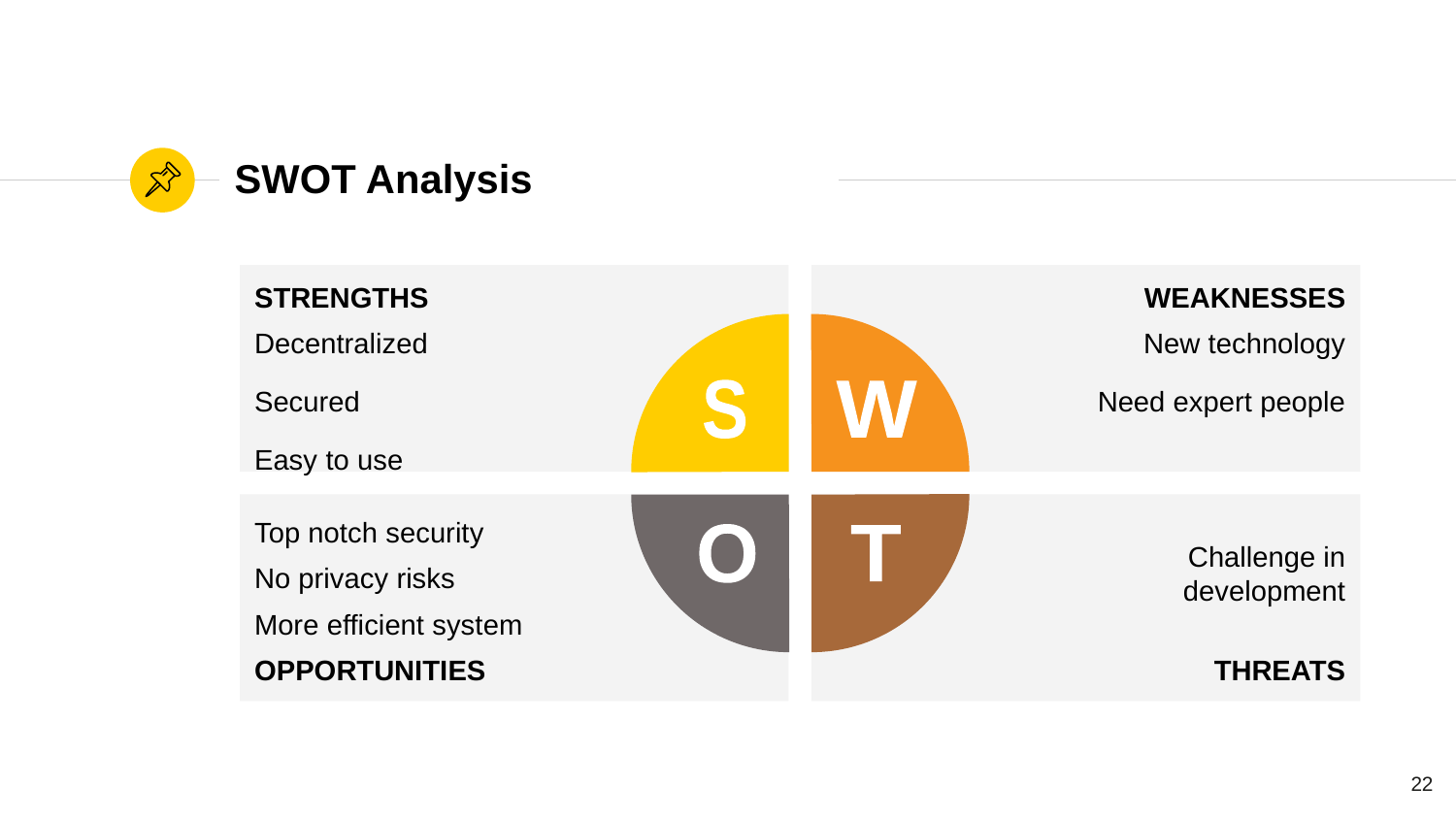

# SWOT Analysis

STRENGTHS
Decentralized
Secured
Easy to use

WEAKNESSES
New technology
Need expert people

S
W

Top notch security
No privacy risks
More efficient system
OPPORTUNITIES
Challenge in development

THREATS
O
T
22